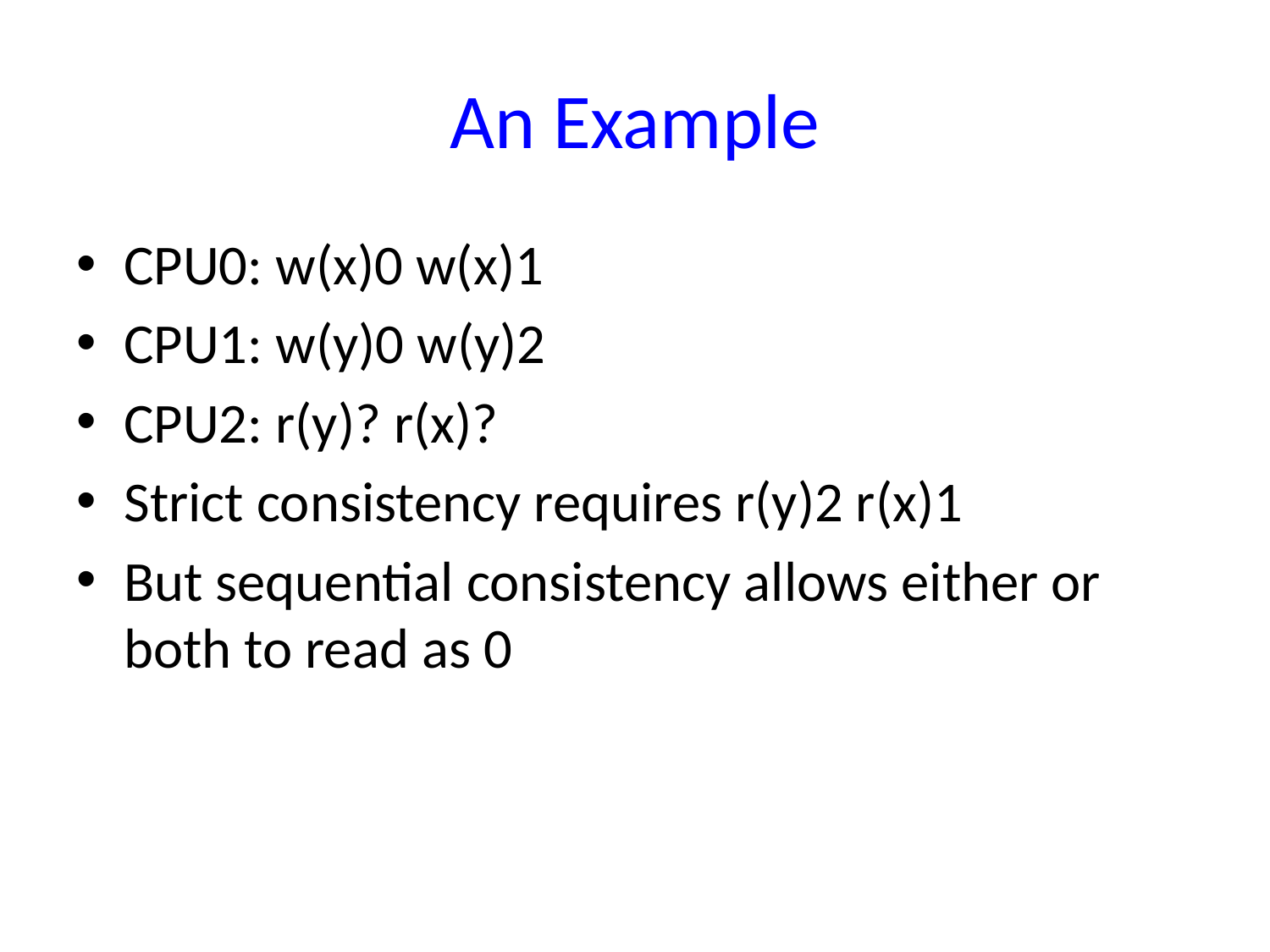

# An Example
CPU0: w(x)0 w(x)1
CPU1: w(y)0 w(y)2
CPU2: r(y)? r(x)?
Strict consistency requires r(y)2 r(x)1
But sequential consistency allows either or both to read as 0